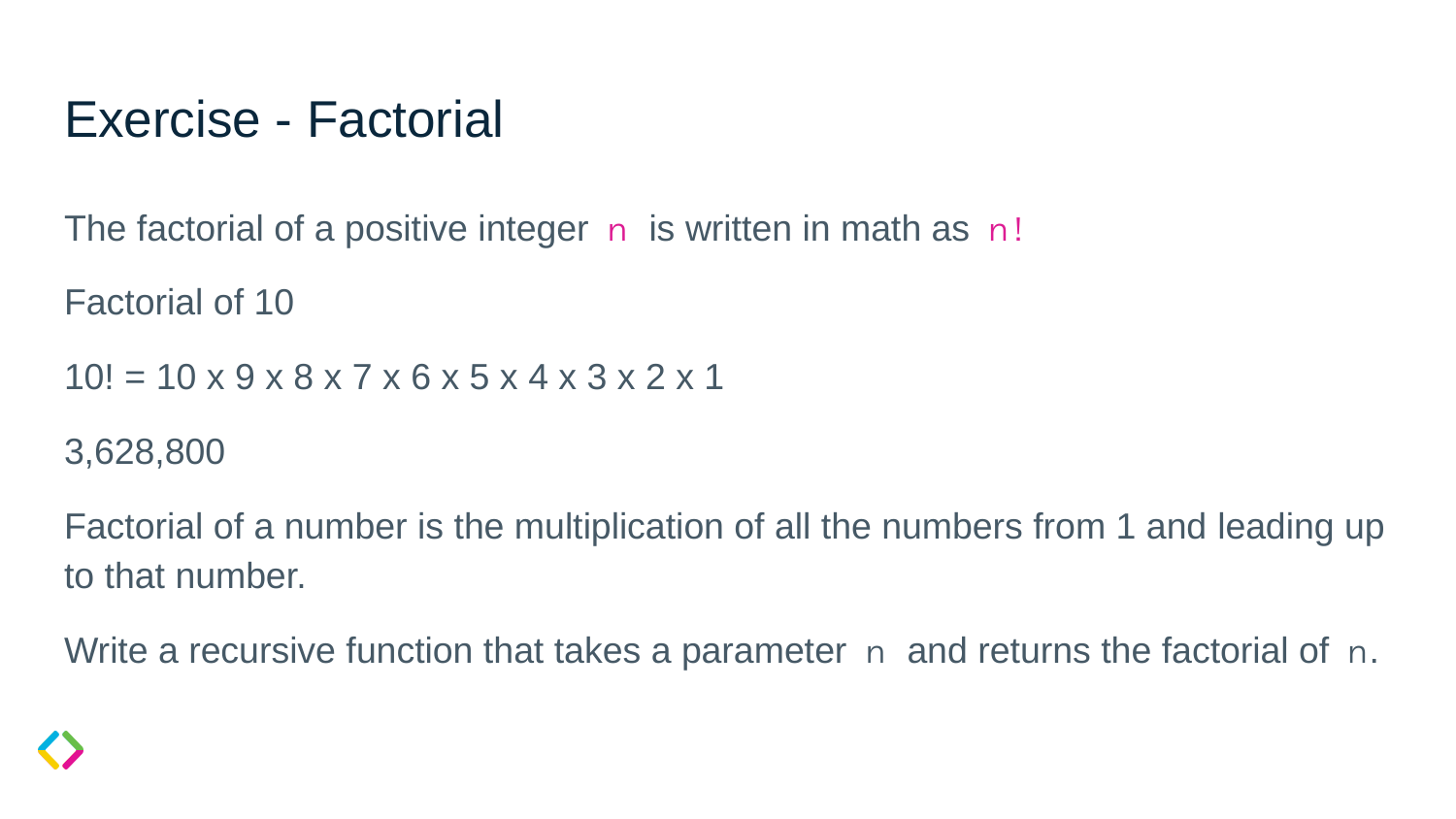

# Exercise - Factorial
The factorial of a positive integer n is written in math as n!
Factorial of 10
10! = 10 x 9 x 8 x 7 x 6 x 5 x 4 x 3 x 2 x 1
3,628,800
Factorial of a number is the multiplication of all the numbers from 1 and leading up to that number.
Write a recursive function that takes a parameter n and returns the factorial of n.